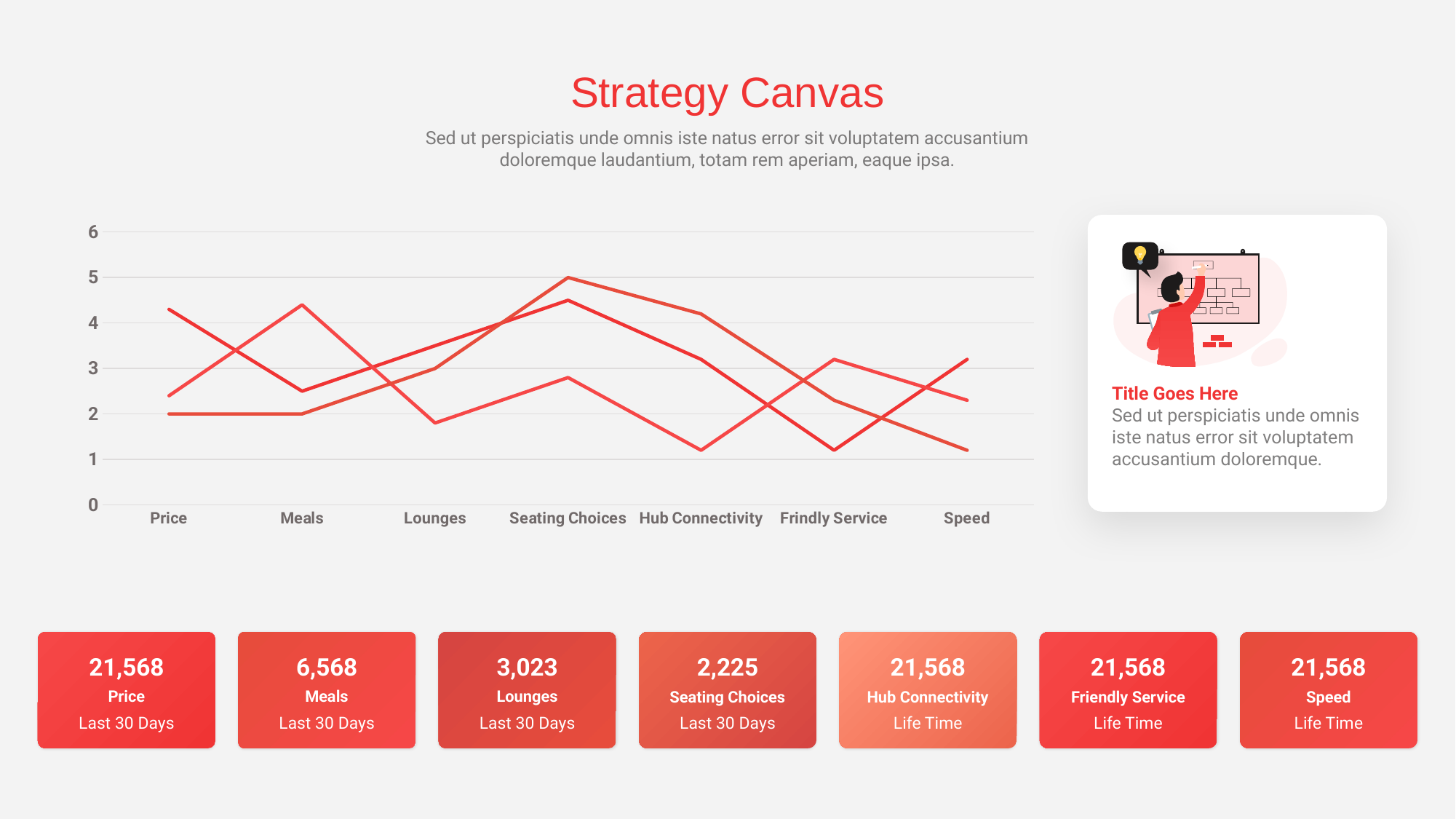

Strategy Canvas
Sed ut perspiciatis unde omnis iste natus error sit voluptatem accusantium doloremque laudantium, totam rem aperiam, eaque ipsa.

### Chart

| Category | Series 1 | Series 2 | Series 3 |
|---|---|---|---|
| Price | 4.3 | 2.4 | 2.0 |
| Meals | 2.5 | 4.4 | 2.0 |
| Lounges | 3.5 | 1.8 | 3.0 |
| Seating Choices | 4.5 | 2.8 | 5.0 |
| Hub Connectivity | 3.2 | 1.2 | 4.2 |
| Frindly Service | 1.2 | 3.2 | 2.3 |
| Speed | 3.2 | 2.3 | 1.2 |

Title Goes Here
Sed ut perspiciatis unde omnis iste natus error sit voluptatem accusantium doloremque.

21,568
6,568
3,023
2,225
21,568
21,568
21,568
Price
Meals
Lounges
Seating Choices
Hub Connectivity
Friendly Service
Speed
Last 30 Days
Last 30 Days
Last 30 Days
Last 30 Days
Life Time
Life Time
Life Time